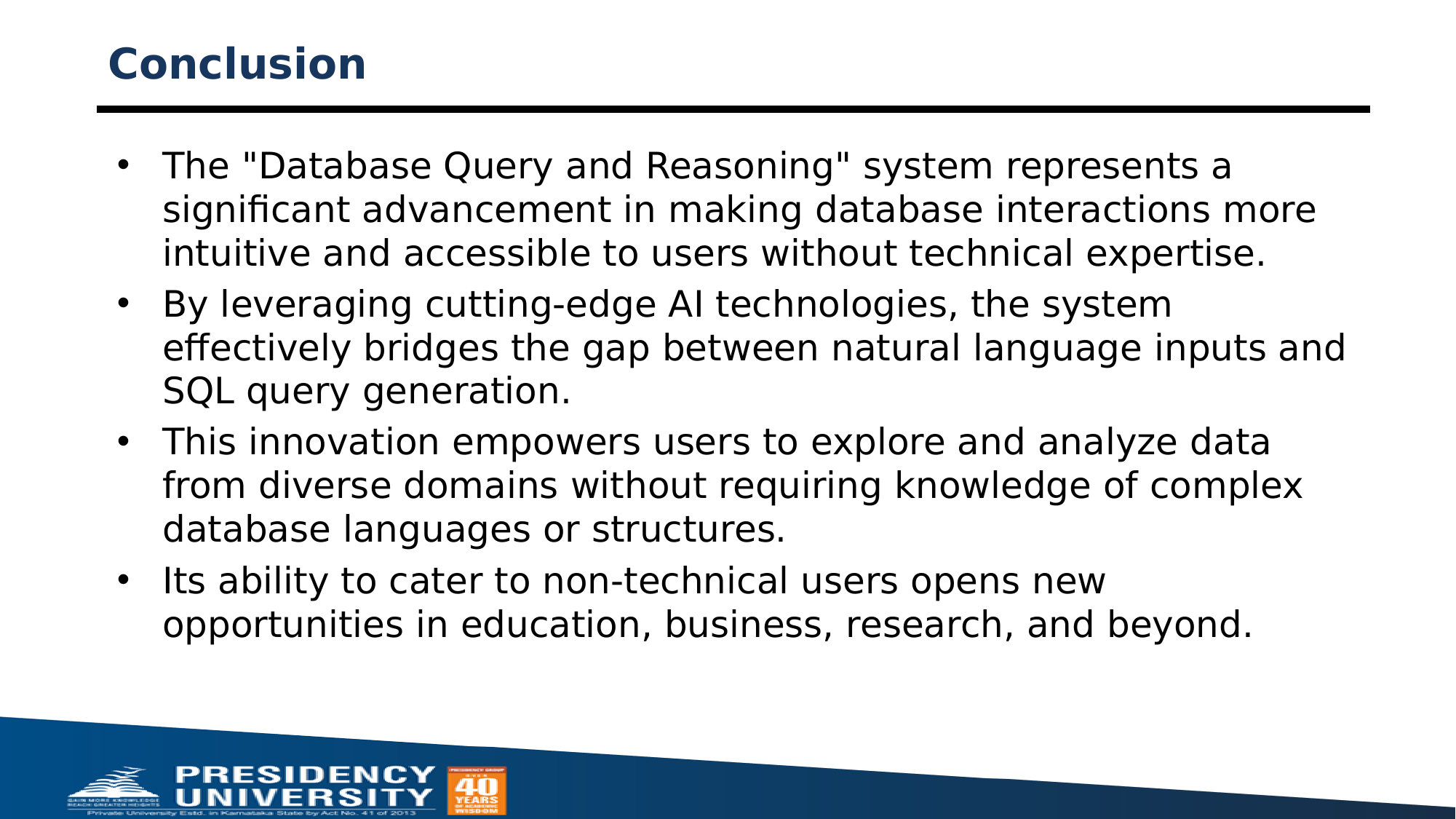

# Conclusion
The "Database Query and Reasoning" system represents a significant advancement in making database interactions more intuitive and accessible to users without technical expertise.
By leveraging cutting-edge AI technologies, the system effectively bridges the gap between natural language inputs and SQL query generation.
This innovation empowers users to explore and analyze data from diverse domains without requiring knowledge of complex database languages or structures.
Its ability to cater to non-technical users opens new opportunities in education, business, research, and beyond.